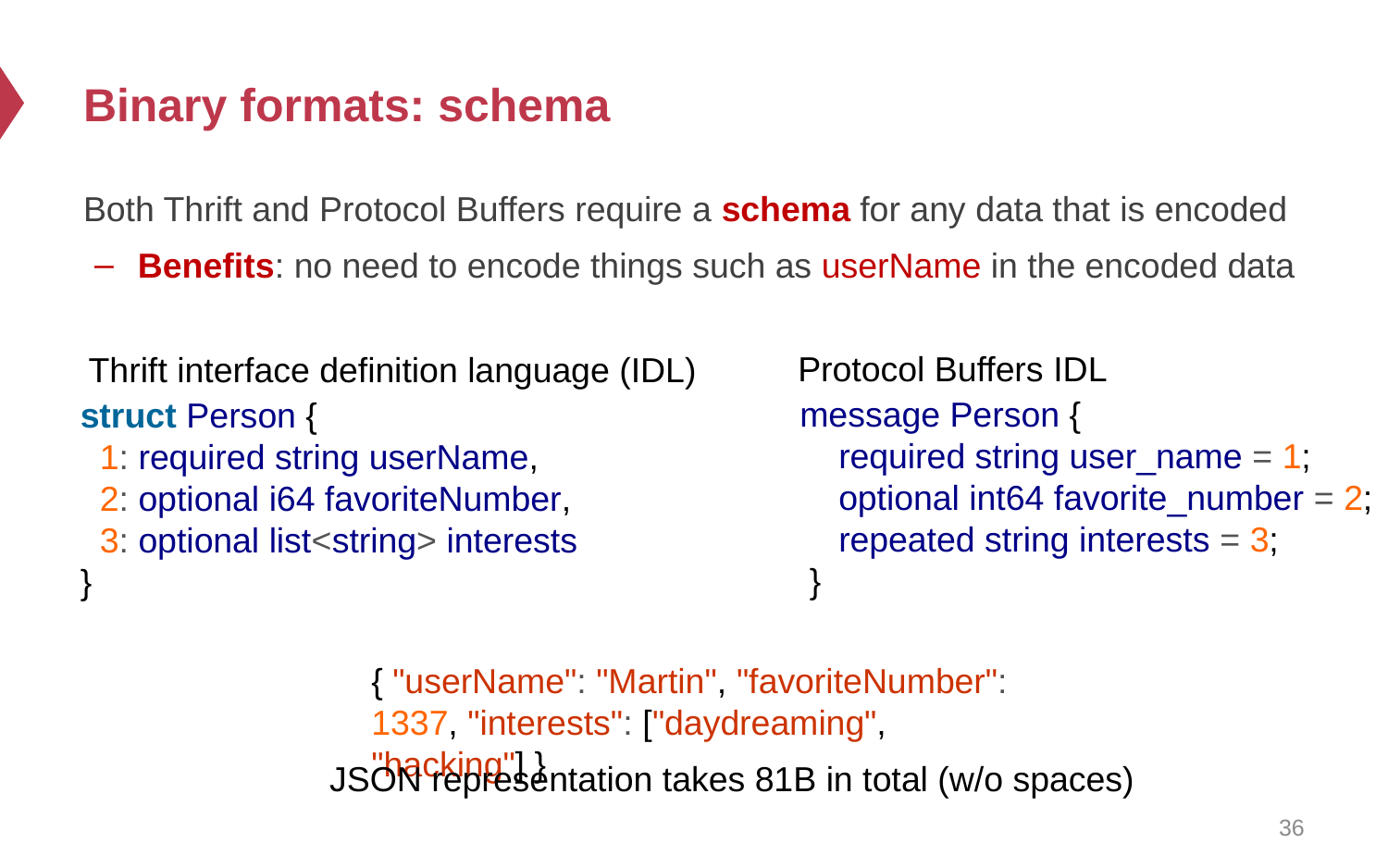

# Binary formats: schema
Both Thrift and Protocol Buffers require a schema for any data that is encoded
Benefits: no need to encode things such as userName in the encoded data

Protocol Buffers IDL
Thrift interface definition language (IDL)

message Person {
    required string user_name = 1;
    optional int64 favorite_number = 2;
    repeated string interests = 3;
 }
struct Person {
  1: required string userName,
  2: optional i64 favoriteNumber,
  3: optional list<string> interests
}
{ "userName": "Martin", "favoriteNumber": 1337, "interests": ["daydreaming", "hacking"] }
JSON representation takes 81B in total (w/o spaces)
36